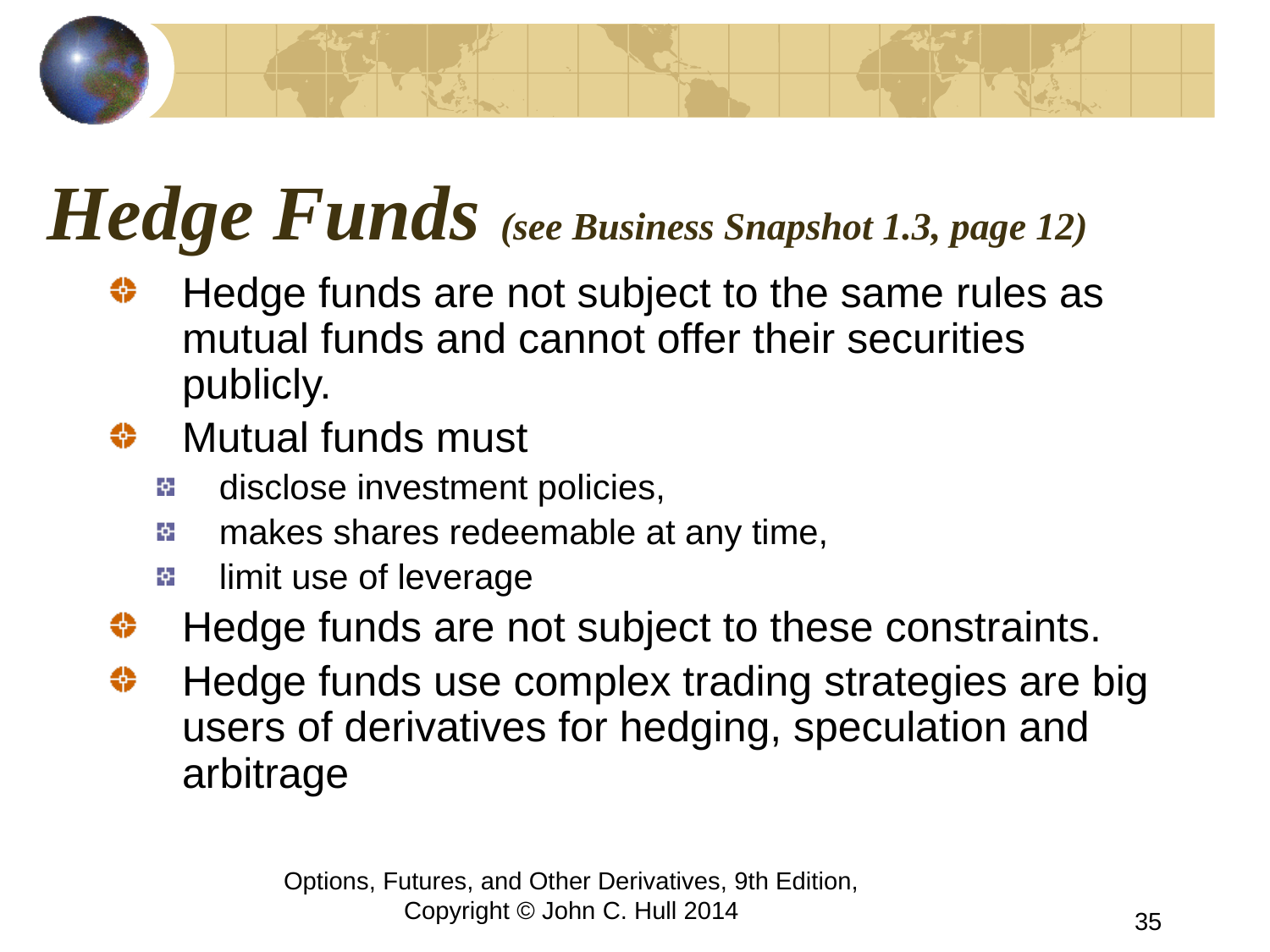

# Hedge Funds (see Business Snapshot 1.3, page 12)
Hedge funds are not subject to the same rules as mutual funds and cannot offer their securities publicly.
Mutual funds must
disclose investment policies,
makes shares redeemable at any time,
limit use of leverage
Hedge funds are not subject to these constraints.
Hedge funds use complex trading strategies are big users of derivatives for hedging, speculation and arbitrage
Options, Futures, and Other Derivatives, 9th Edition, Copyright © John C. Hull 2014
35